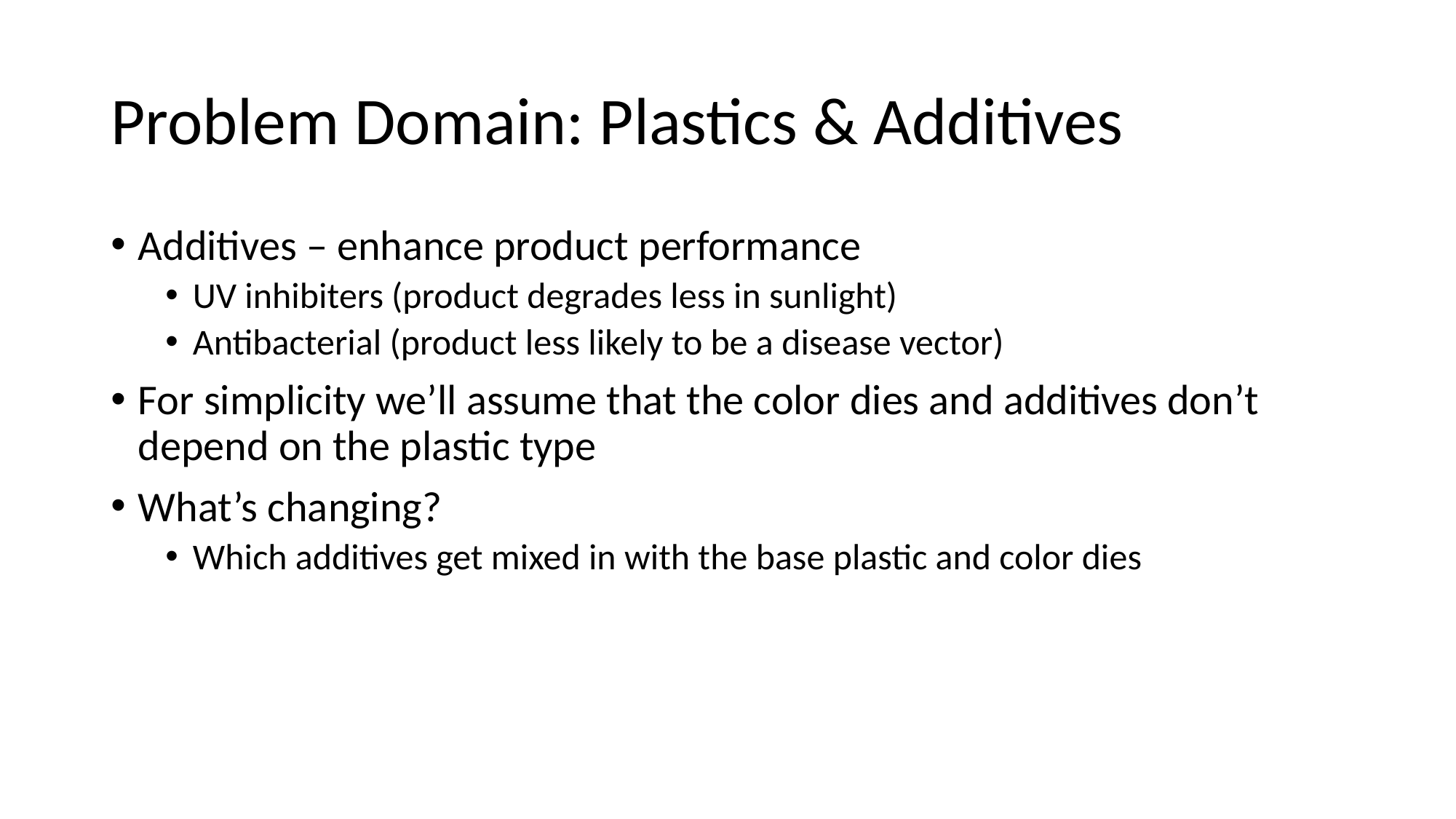

# Problem Domain: Plastics & Additives
Additives – enhance product performance
UV inhibiters (product degrades less in sunlight)
Antibacterial (product less likely to be a disease vector)
For simplicity we’ll assume that the color dies and additives don’t depend on the plastic type
What’s changing?
Which additives get mixed in with the base plastic and color dies